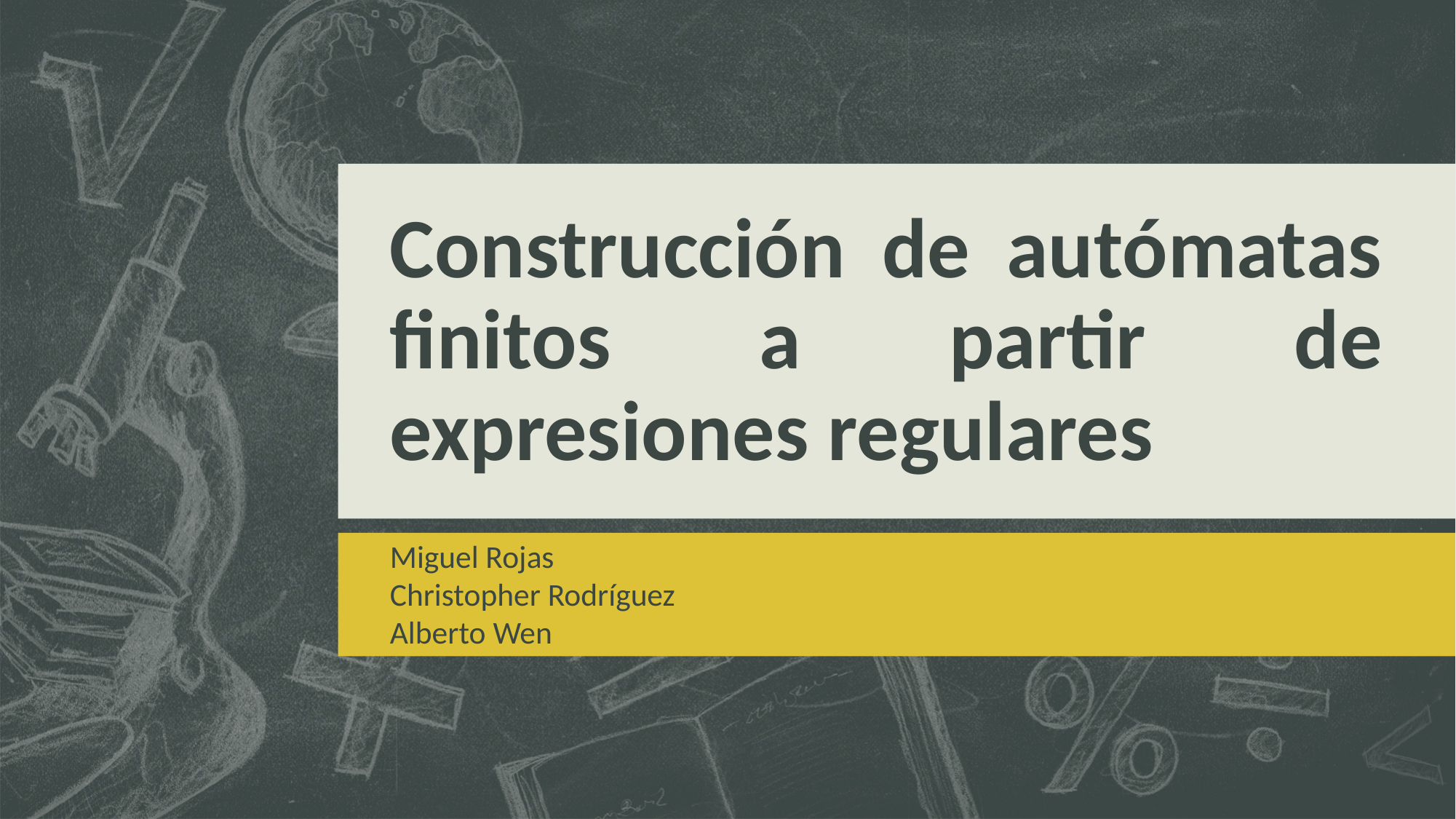

# Construcción de autómatas finitos a partir de expresiones regulares
Miguel Rojas
Christopher Rodríguez
Alberto Wen